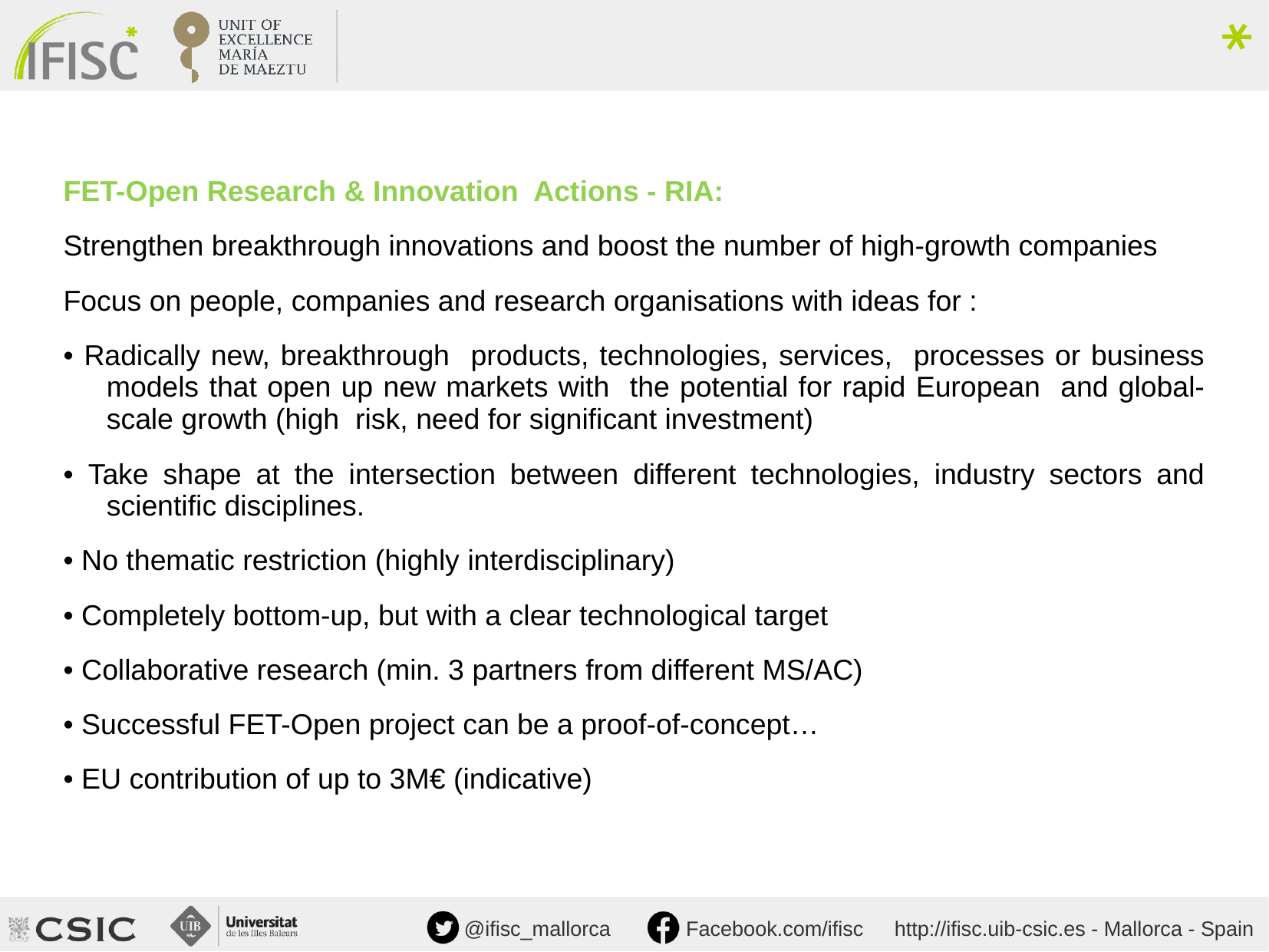

FET-Open Research & Innovation  Actions - RIA:
Strengthen breakthrough innovations and boost the number of high-growth companies
Focus on people, companies and research organisations with ideas for :
• Radically new, breakthrough  products, technologies, services,  processes or business models that open up new markets with  the potential for rapid European  and global-scale growth (high  risk, need for significant investment)
• Take shape at the intersection between different technologies, industry sectors and scientific disciplines.
• No thematic restriction (highly interdisciplinary)
• Completely bottom-up, but with a clear technological target
• Collaborative research (min. 3 partners from different MS/AC)
• Successful FET-Open project can be a proof-of-concept…
• EU contribution of up to 3M€ (indicative)